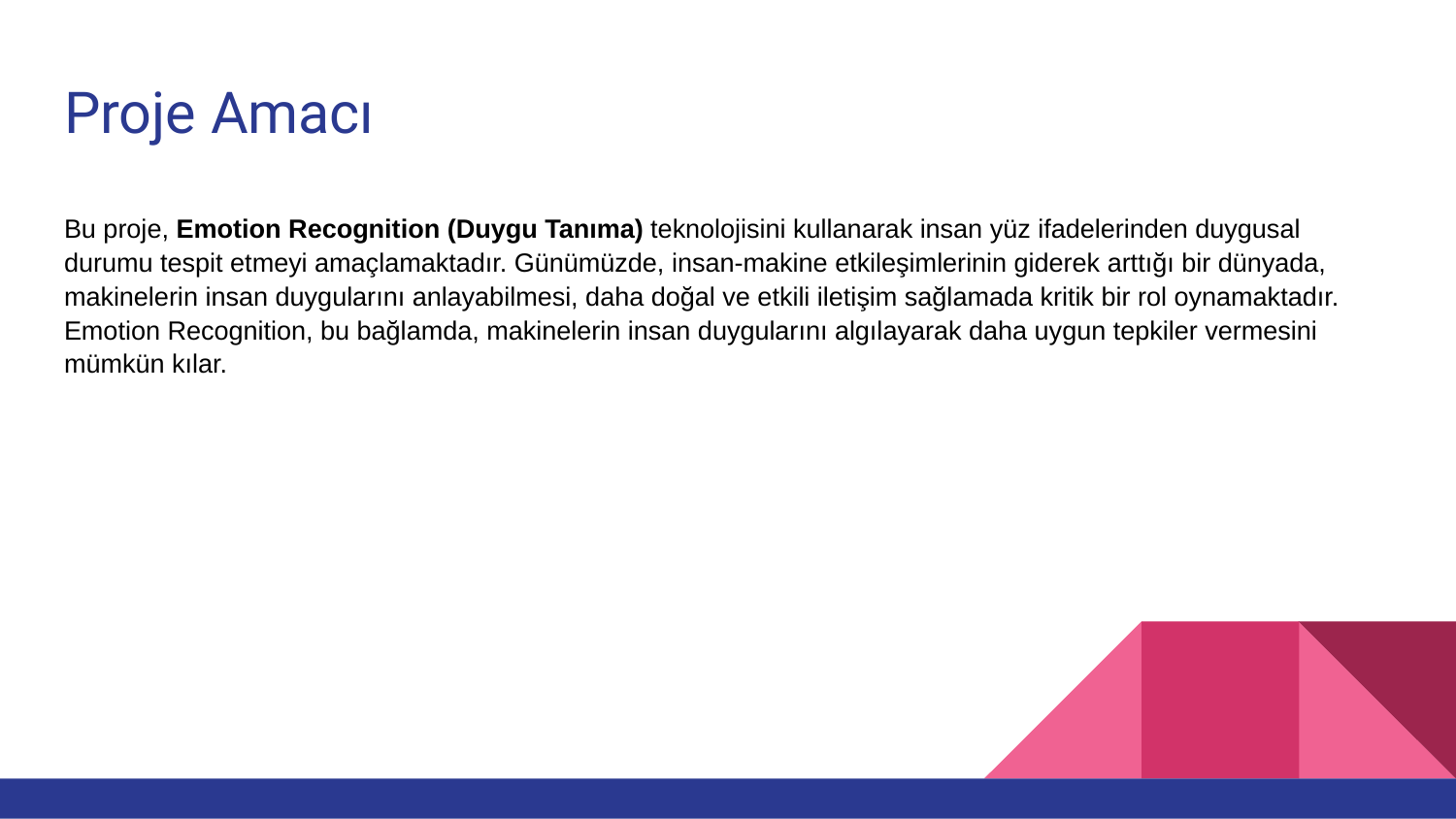

# Proje Amacı
Bu proje, Emotion Recognition (Duygu Tanıma) teknolojisini kullanarak insan yüz ifadelerinden duygusal durumu tespit etmeyi amaçlamaktadır. Günümüzde, insan-makine etkileşimlerinin giderek arttığı bir dünyada, makinelerin insan duygularını anlayabilmesi, daha doğal ve etkili iletişim sağlamada kritik bir rol oynamaktadır. Emotion Recognition, bu bağlamda, makinelerin insan duygularını algılayarak daha uygun tepkiler vermesini mümkün kılar.